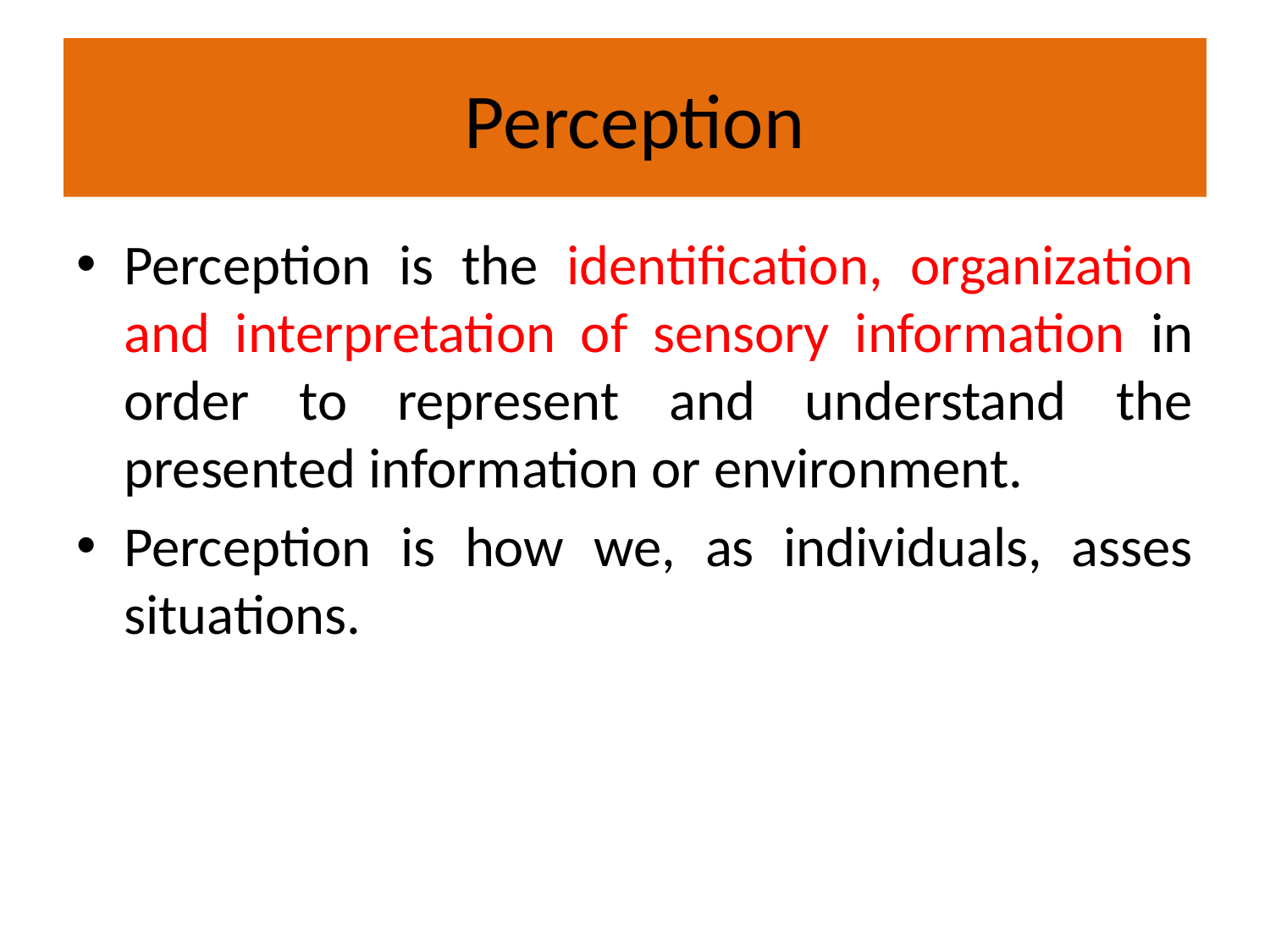

# Perception
Perception is the identification, organization and interpretation of sensory information in order to represent and understand the presented information or environment.
Perception is how we, as individuals, asses situations.